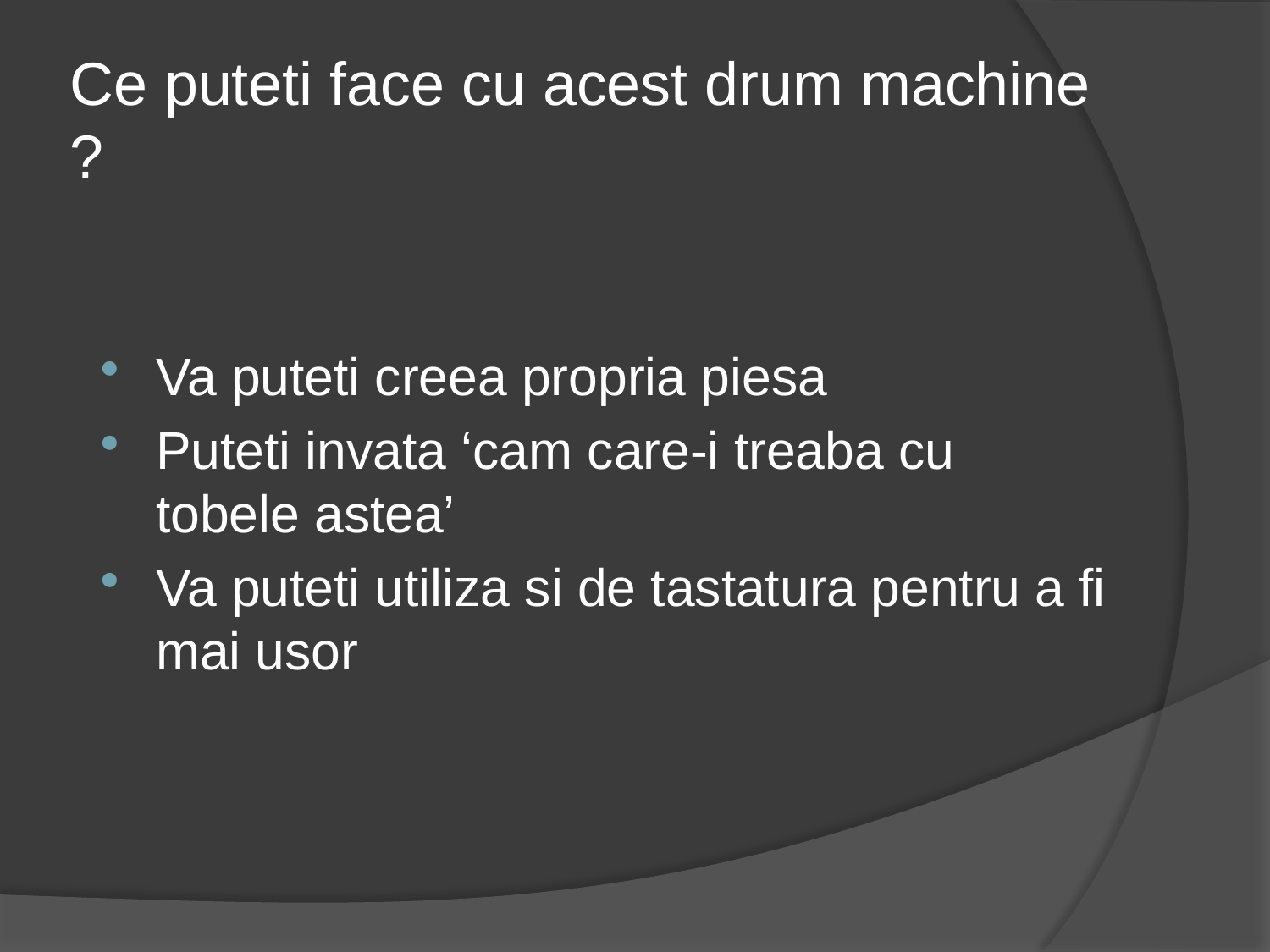

# Ce puteti face cu acest drum machine ?
Va puteti creea propria piesa
Puteti invata ‘cam care-i treaba cu tobele astea’
Va puteti utiliza si de tastatura pentru a fi mai usor